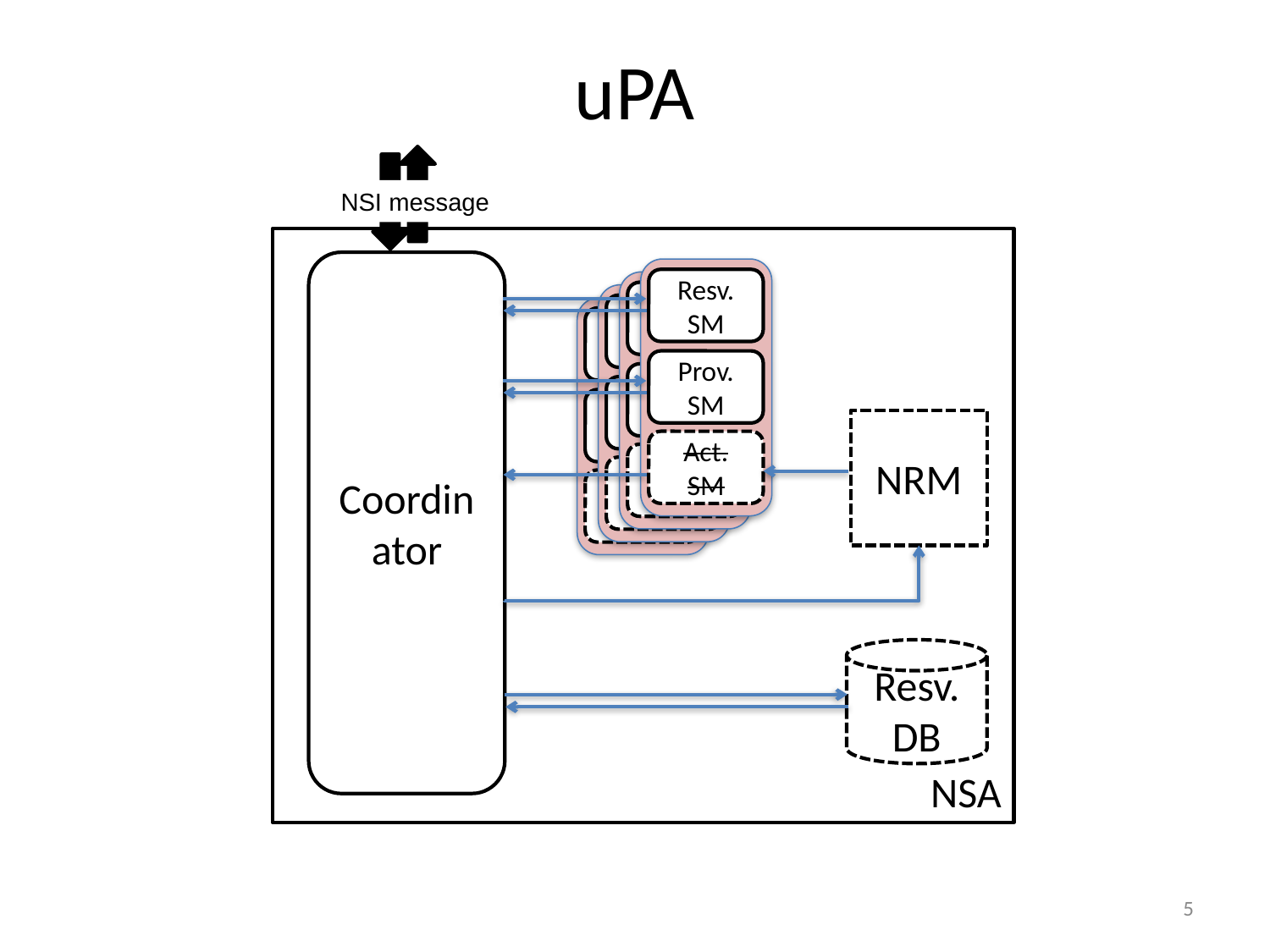

# uPA

NSI message
NSA
Coordinator

Resv.
SM
Prov.
SM
Act.
SM

Resv.
SM
Prov.
SM
Act.
SM

Resv.
SM
Prov.
SM
Act.
SM

Resv.
SM
Prov.
SM
Act.
SM
NRM
Resv.
DB
5